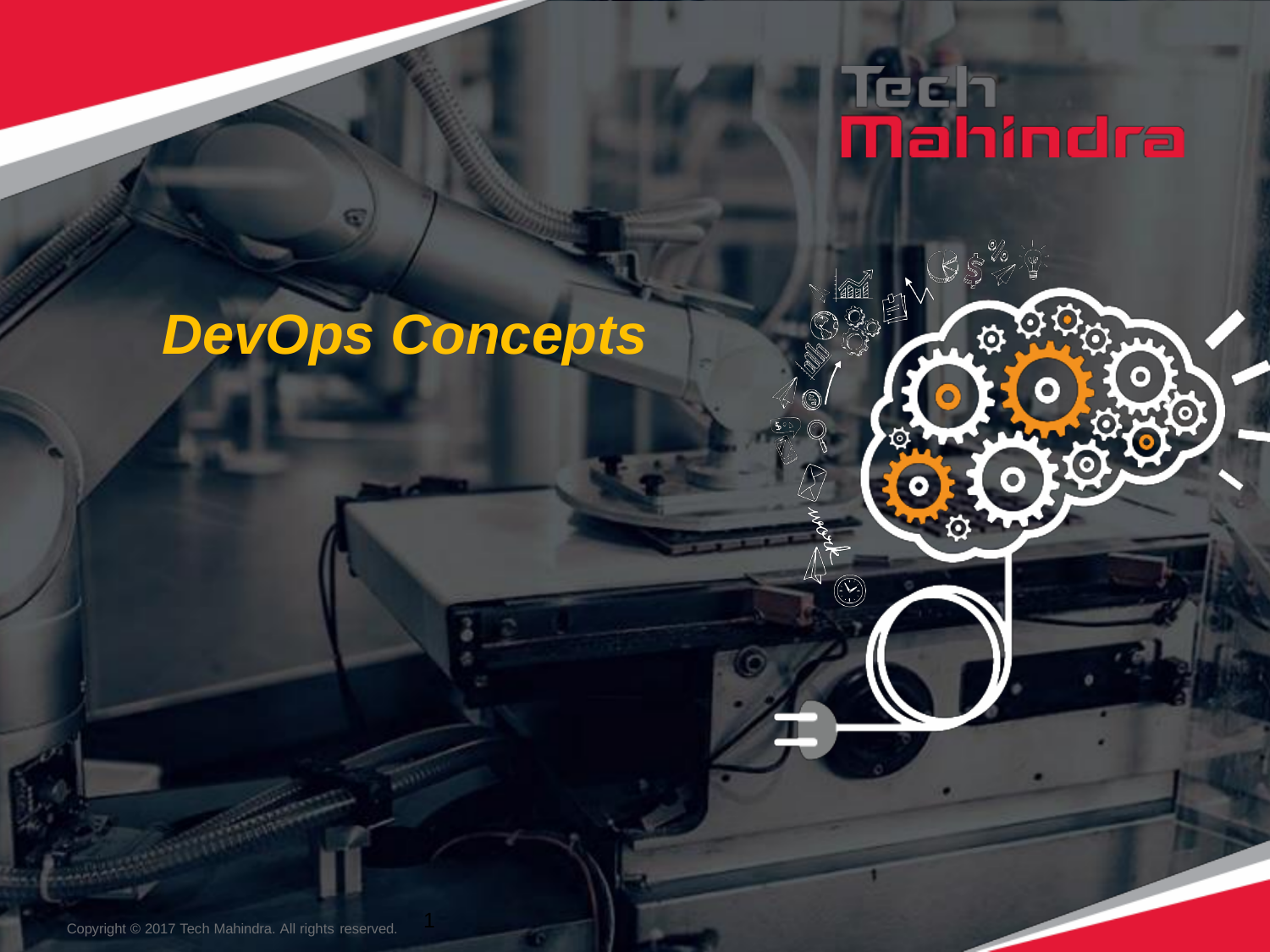

# DevOps Concepts

1
Copyright © 2017 Tech Mahindra. All rights reserved.